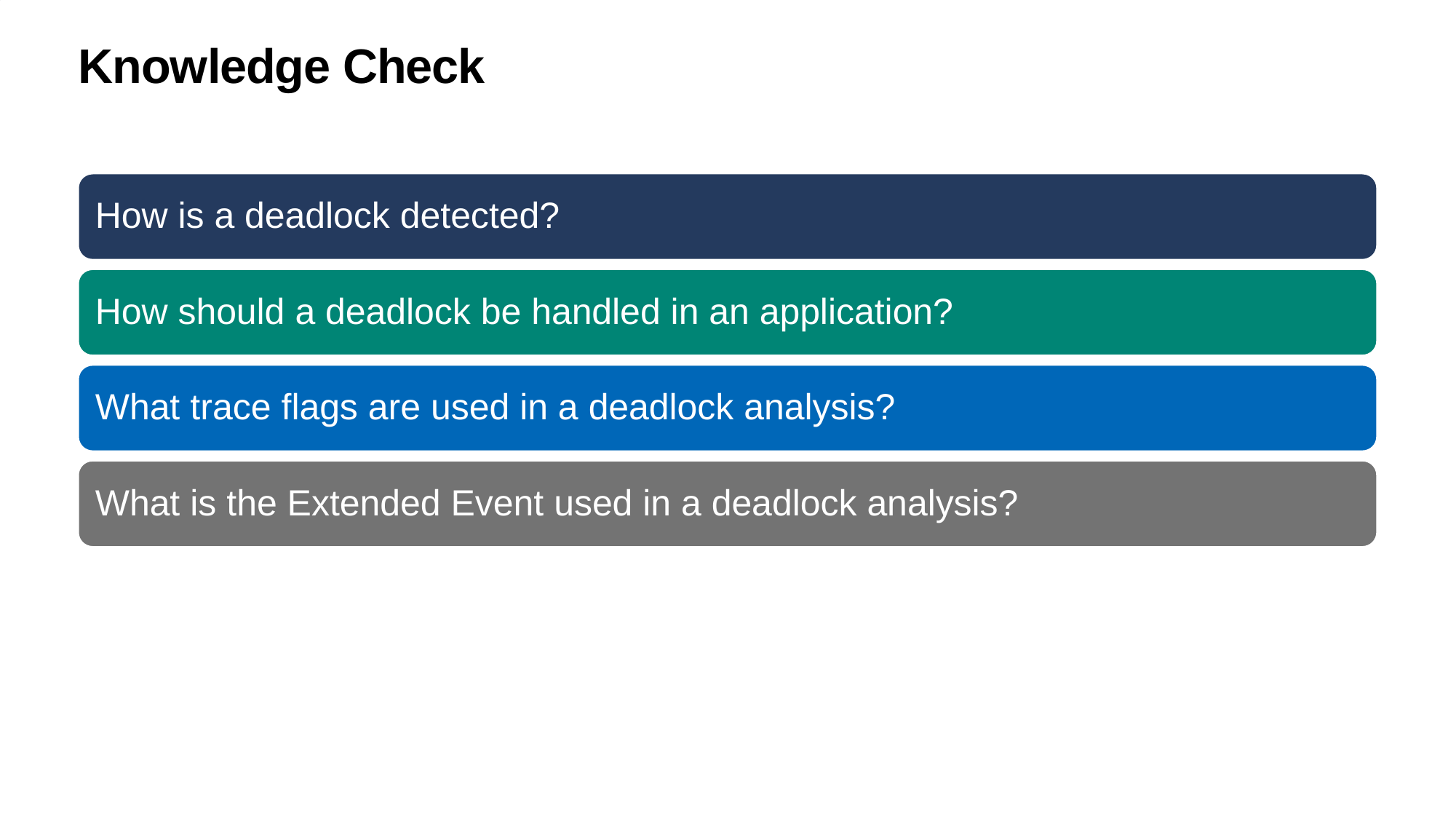

# Knowledge Check
How is a deadlock detected?
How should a deadlock be handled in an application?
What trace flags are used in a deadlock analysis?
What is the Extended Event used in a deadlock analysis?